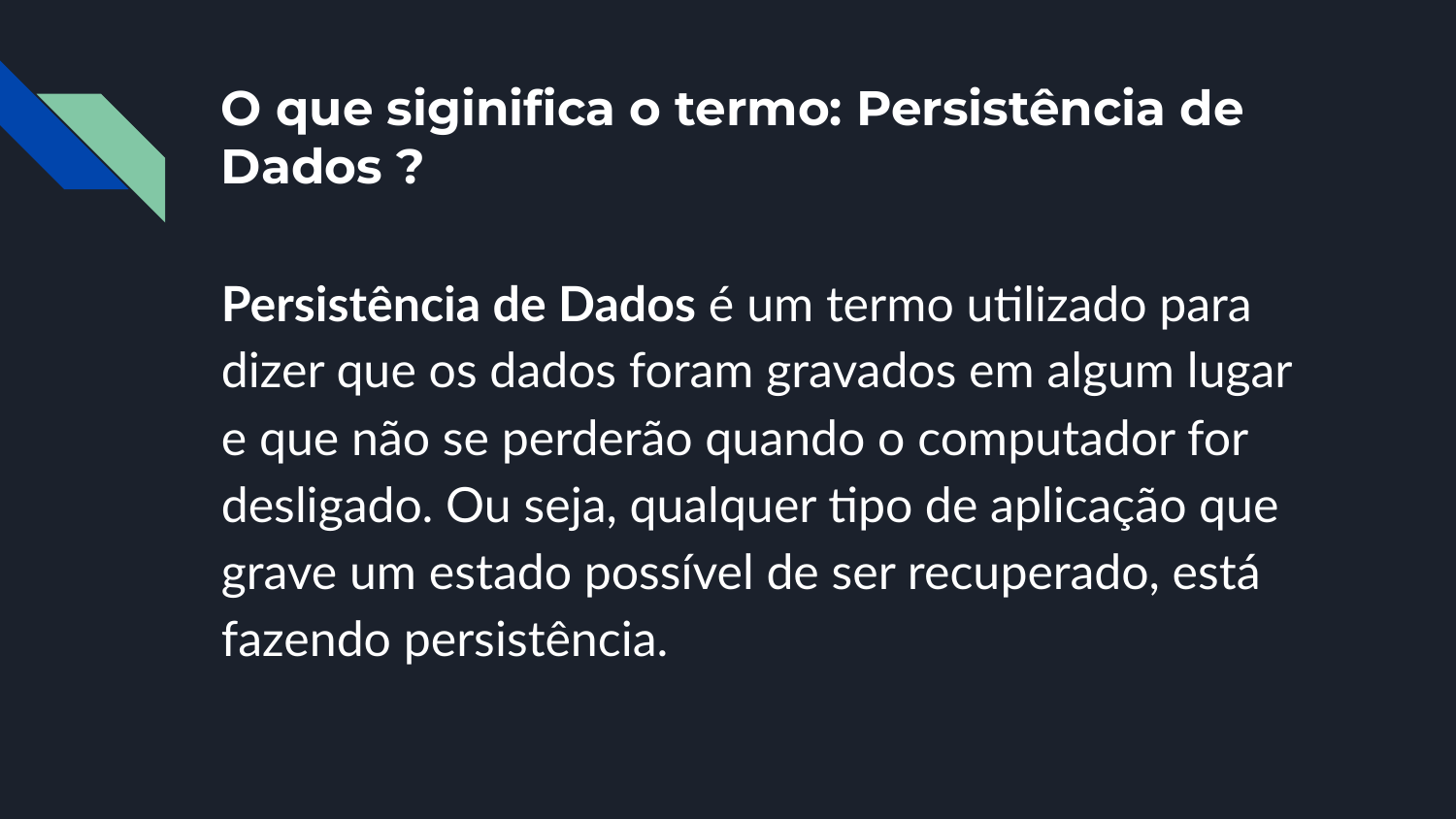

# O que siginifica o termo: Persistência de Dados ?
Persistência de Dados é um termo utilizado para dizer que os dados foram gravados em algum lugar e que não se perderão quando o computador for desligado. Ou seja, qualquer tipo de aplicação que grave um estado possível de ser recuperado, está fazendo persistência.